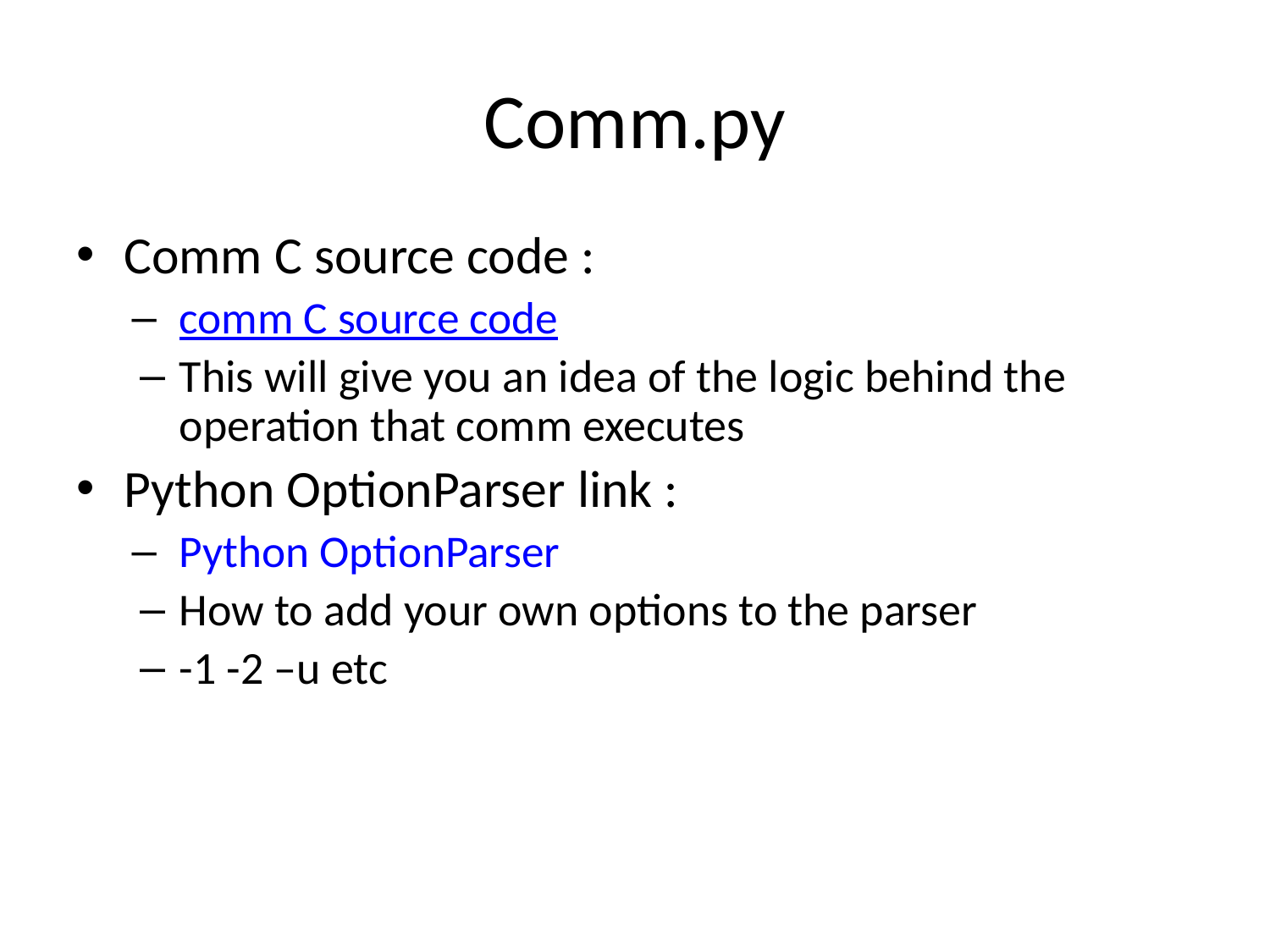

# Comm.py
Comm C source code :
comm C source code
This will give you an idea of the logic behind the operation that comm executes
Python OptionParser link :
Python OptionParser
How to add your own options to the parser
-1 -2 –u etc